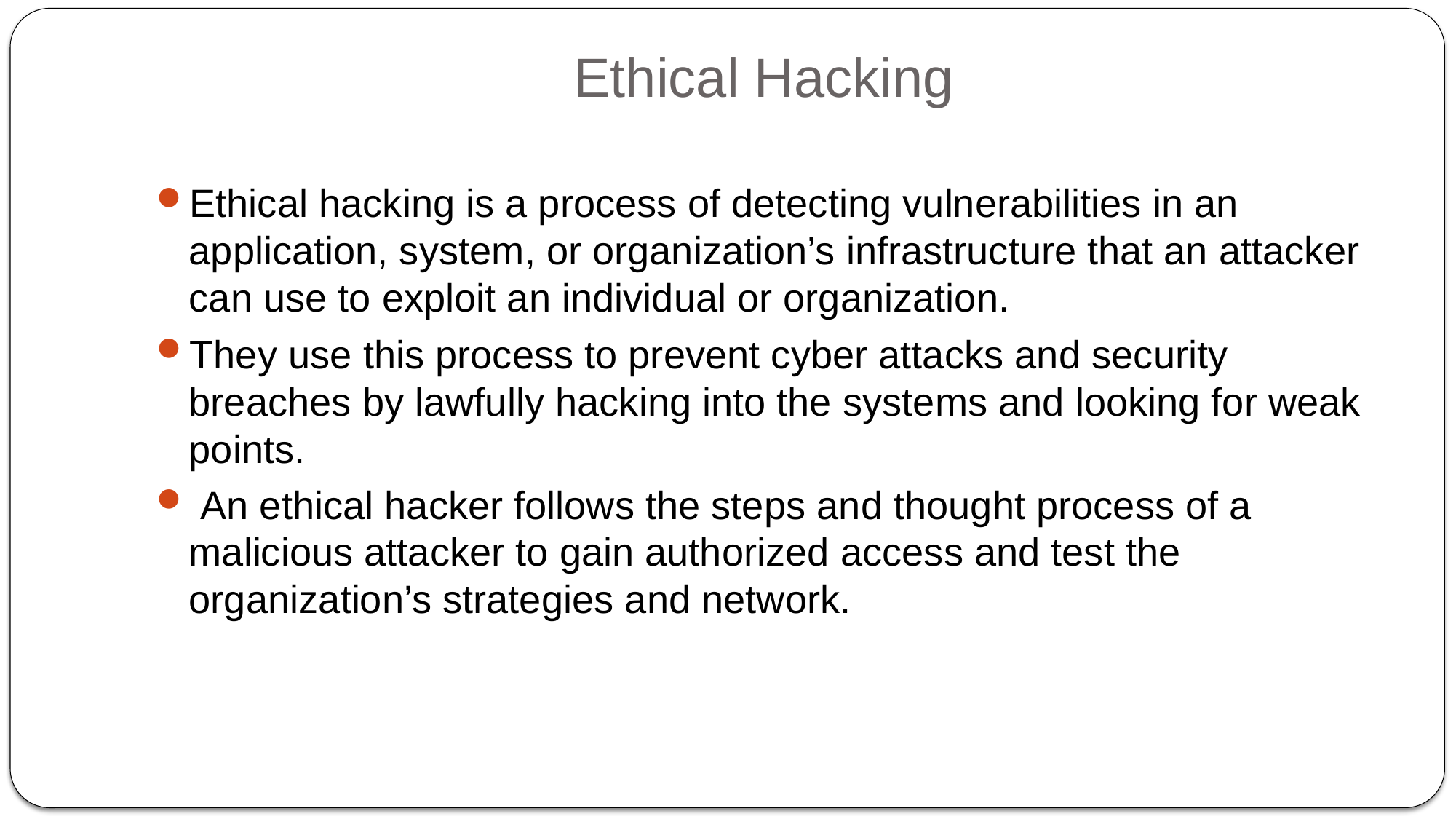

# Ethical Hacking
Ethical hacking is a process of detecting vulnerabilities in an application, system, or organization’s infrastructure that an attacker can use to exploit an individual or organization.
They use this process to prevent cyber attacks and security breaches by lawfully hacking into the systems and looking for weak points.
 An ethical hacker follows the steps and thought process of a malicious attacker to gain authorized access and test the organization’s strategies and network.